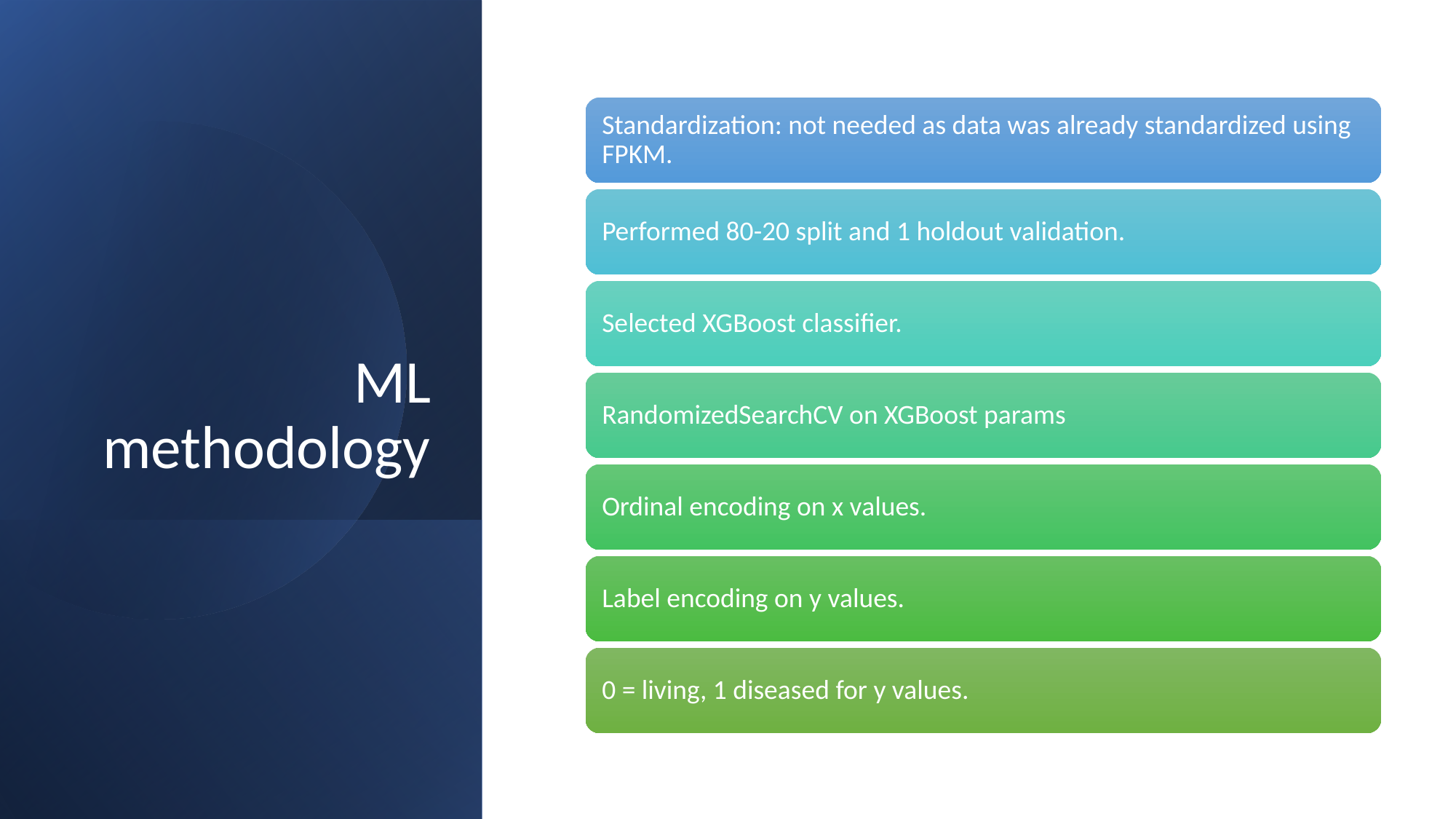

Standardization: not needed as data was already standardized using FPKM.
Performed 80-20 split and 1 holdout validation.
Selected XGBoost classifier.
RandomizedSearchCV on XGBoost params
Ordinal encoding on x values.
Label encoding on y values.
0 = living, 1 diseased for y values.

# ML methodology